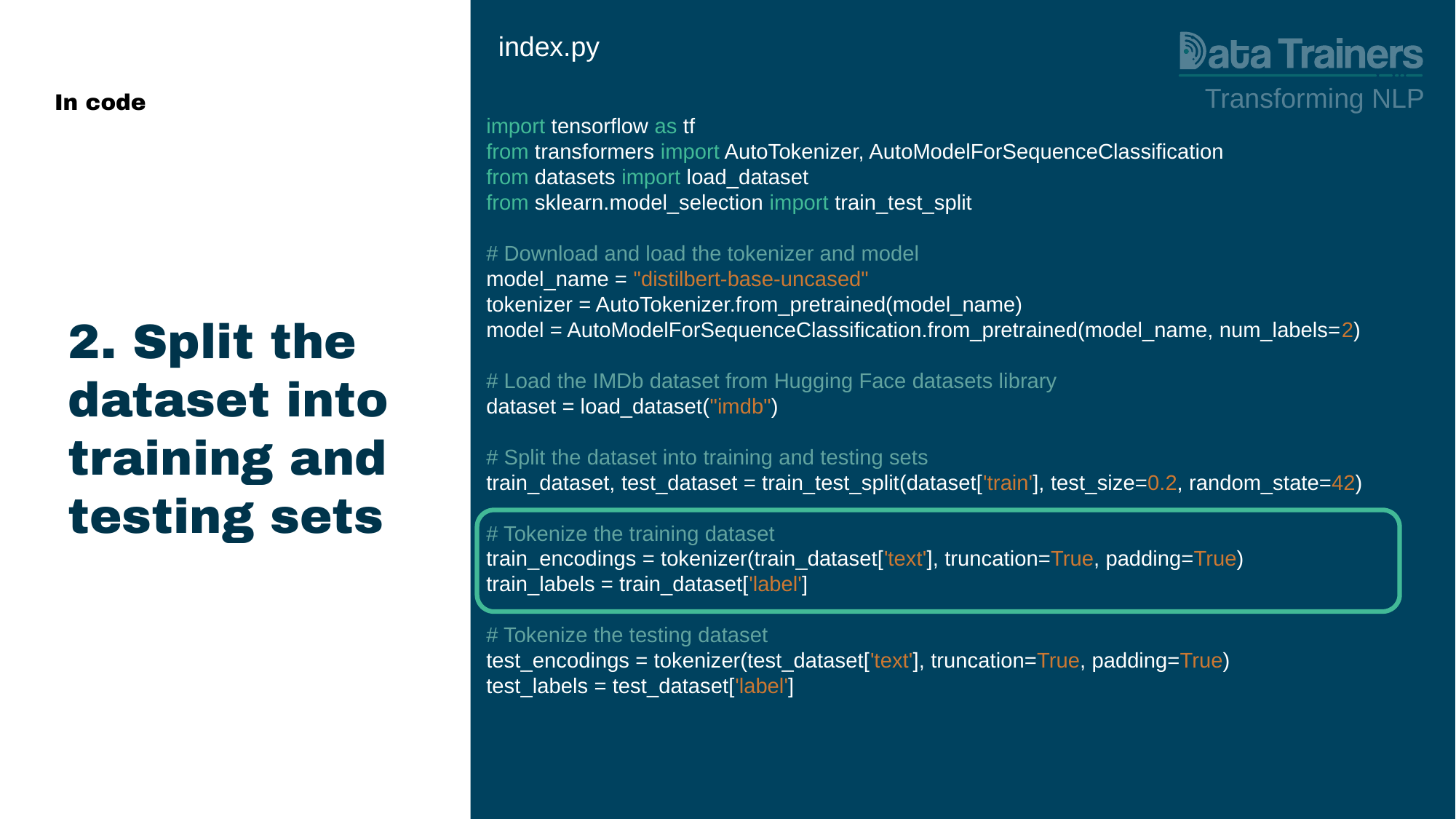

index.py
Transforming NLP
# In code
import tensorflow as tf
from transformers import AutoTokenizer, AutoModelForSequenceClassification
from datasets import load_dataset
from sklearn.model_selection import train_test_split
# Download and load the tokenizer and model
model_name = "distilbert-base-uncased"
tokenizer = AutoTokenizer.from_pretrained(model_name)
model = AutoModelForSequenceClassification.from_pretrained(model_name, num_labels=2)
# Load the IMDb dataset from Hugging Face datasets library
dataset = load_dataset("imdb")
# Split the dataset into training and testing sets
train_dataset, test_dataset = train_test_split(dataset['train'], test_size=0.2, random_state=42)
# Tokenize the training dataset
train_encodings = tokenizer(train_dataset['text'], truncation=True, padding=True)
train_labels = train_dataset['label']
# Tokenize the testing dataset
test_encodings = tokenizer(test_dataset['text'], truncation=True, padding=True)
test_labels = test_dataset['label']
2. Split the dataset into training and testing sets